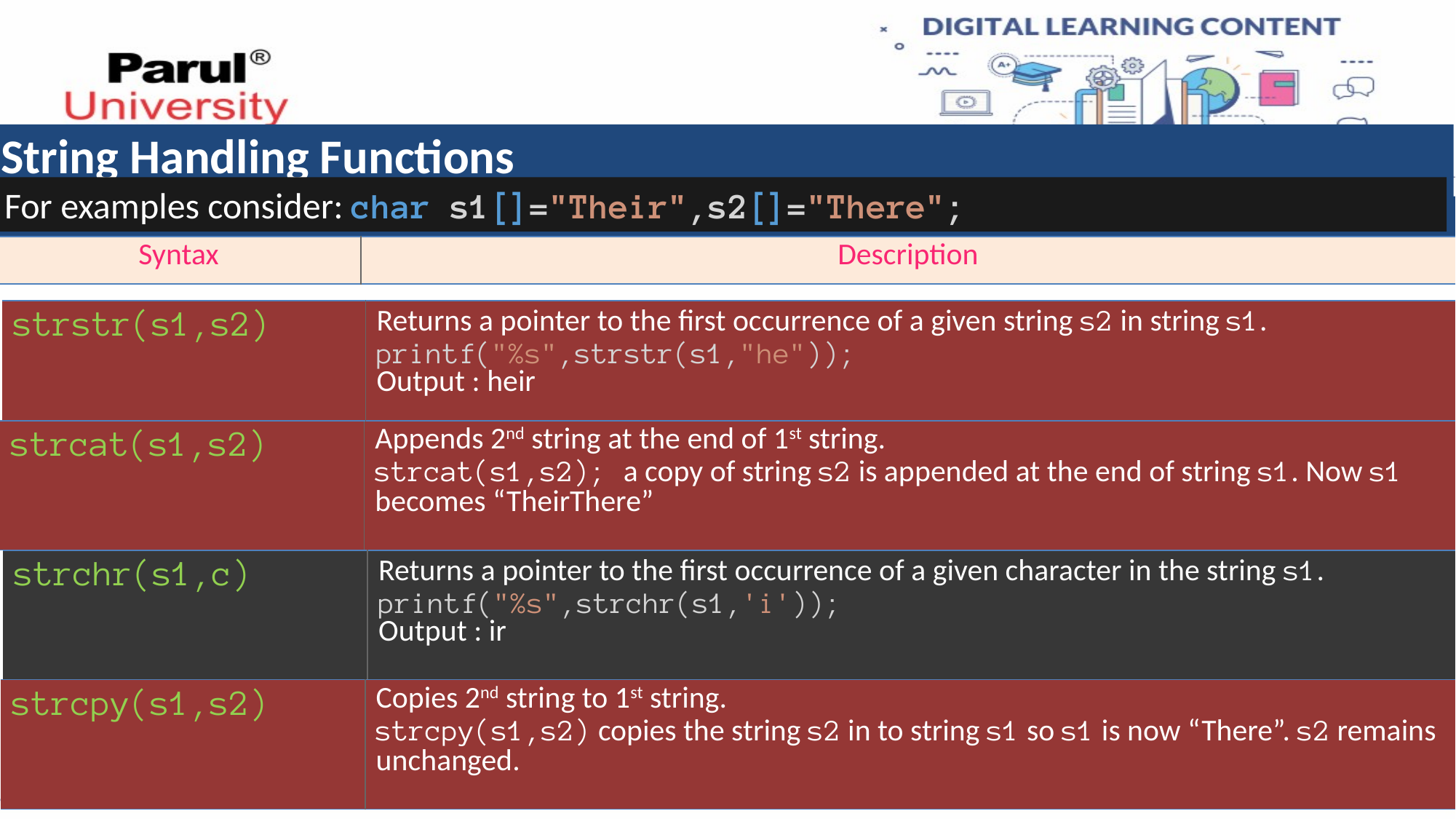

# String Handling Functions
For examples consider: char s1[]="Their",s2[]="There";
| Syntax | Description |
| --- | --- |
| strstr(s1,s2) | Returns a pointer to the first occurrence of a given string s2 in string s1. printf("%s",strstr(s1,"he")); Output : heir |
| --- | --- |
| strcat(s1,s2) | Appends 2nd string at the end of 1st string. strcat(s1,s2); a copy of string s2 is appended at the end of string s1. Now s1 becomes “TheirThere” |
| --- | --- |
| strchr(s1,c) | Returns a pointer to the first occurrence of a given character in the string s1. printf("%s",strchr(s1,'i')); Output : ir |
| --- | --- |
| strcpy(s1,s2) | Copies 2nd string to 1st string. strcpy(s1,s2) copies the string s2 in to string s1 so s1 is now “There”. s2 remains unchanged. |
| --- | --- |